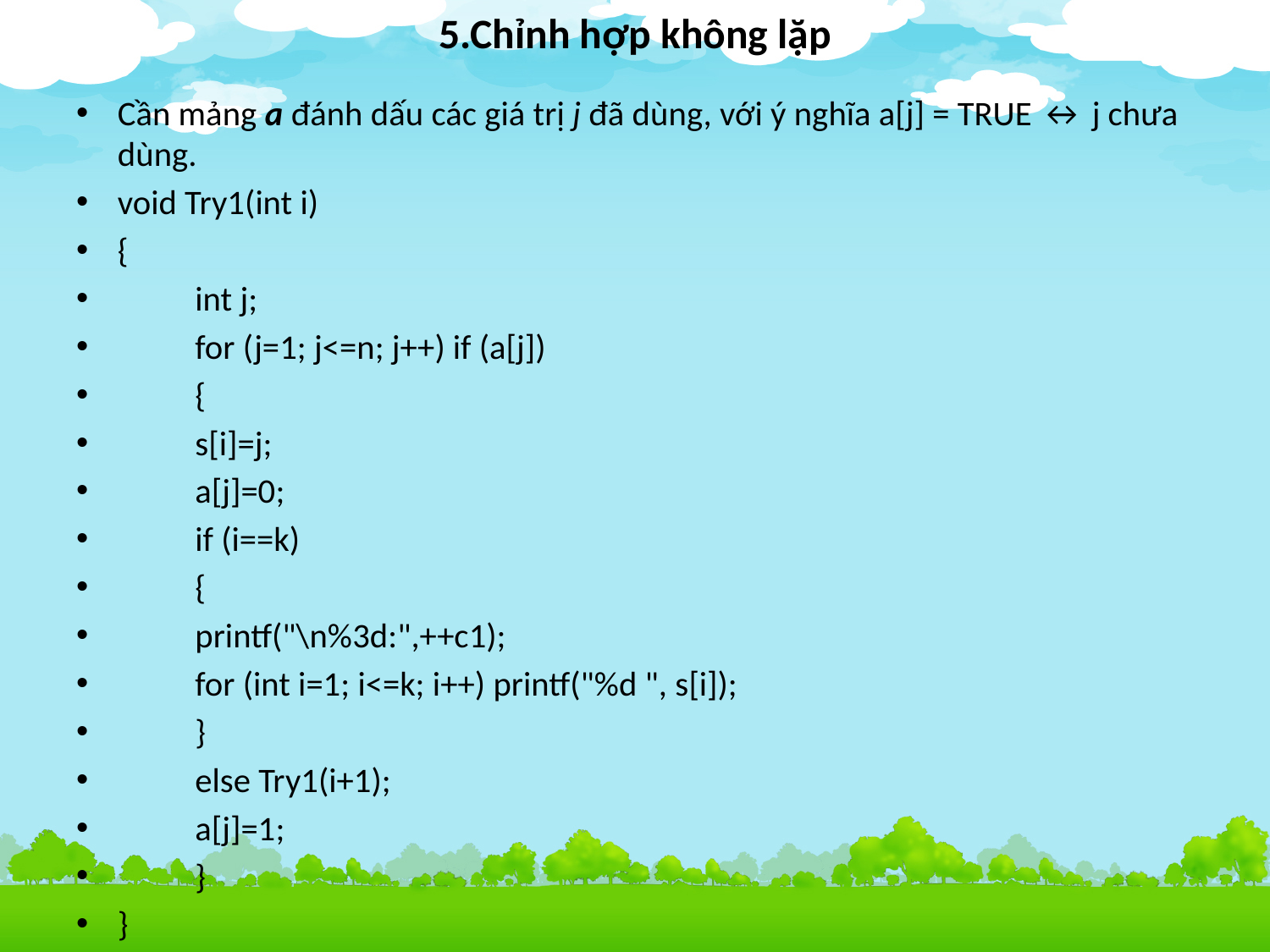

# 5.Chỉnh hợp không lặp
Cần mảng a đánh dấu các giá trị j đã dùng, với ý nghĩa a[j] = TRUE ↔ j chưa dùng.
void Try1(int i)
{
	int j;
  	for (j=1; j<=n; j++) if (a[j])
	{
    	s[i]=j;
    	a[j]=0;
    	if (i==k)
    	{
			printf("\n%3d:",++c1);
  			for (int i=1; i<=k; i++) printf("%d ", s[i]);
  		}
		else Try1(i+1);
    	a[j]=1;
  	}
}